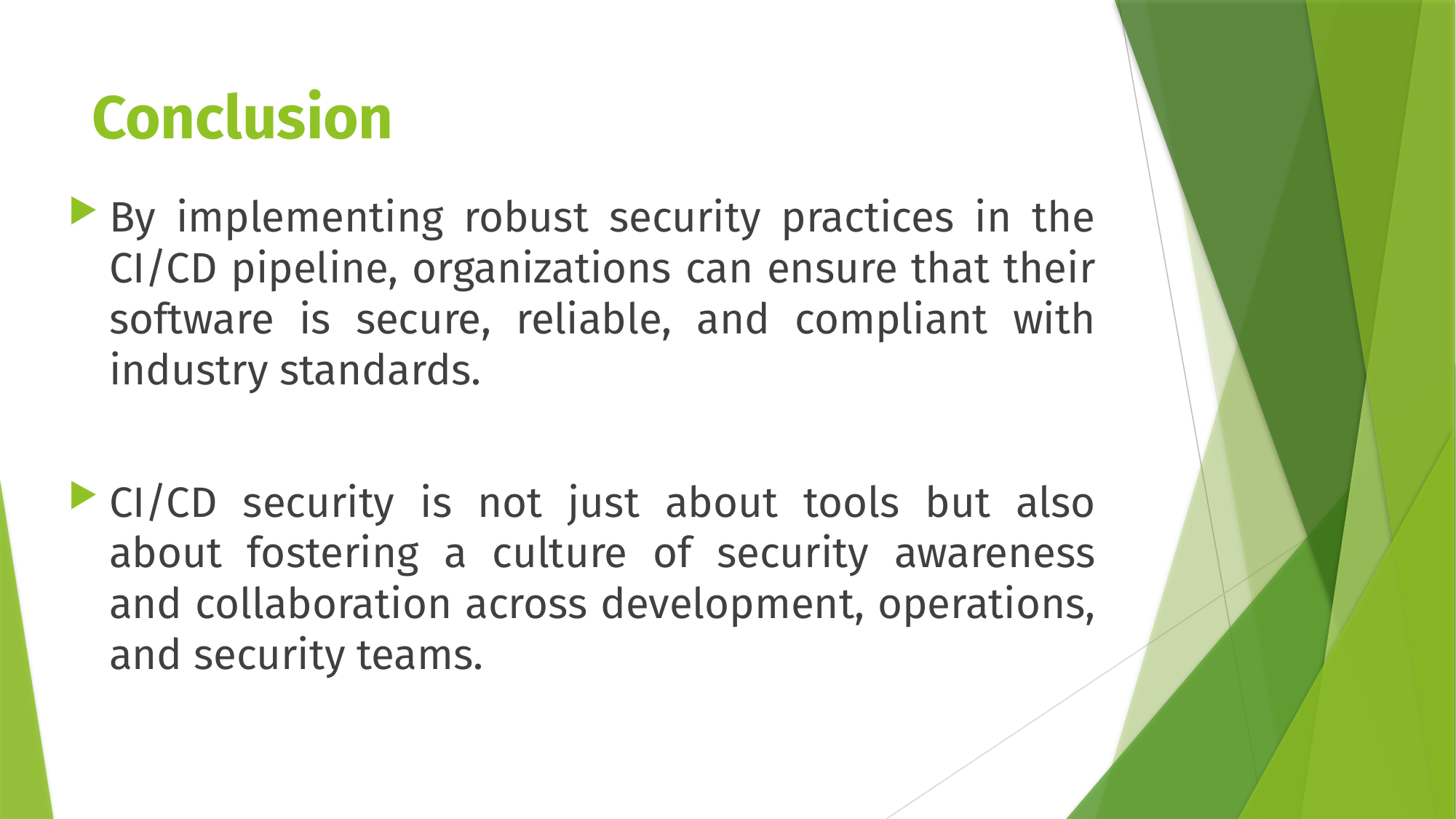

# Conclusion
By implementing robust security practices in the CI/CD pipeline, organizations can ensure that their software is secure, reliable, and compliant with industry standards.

CI/CD security is not just about tools but also about fostering a culture of security awareness and collaboration across development, operations, and security teams.